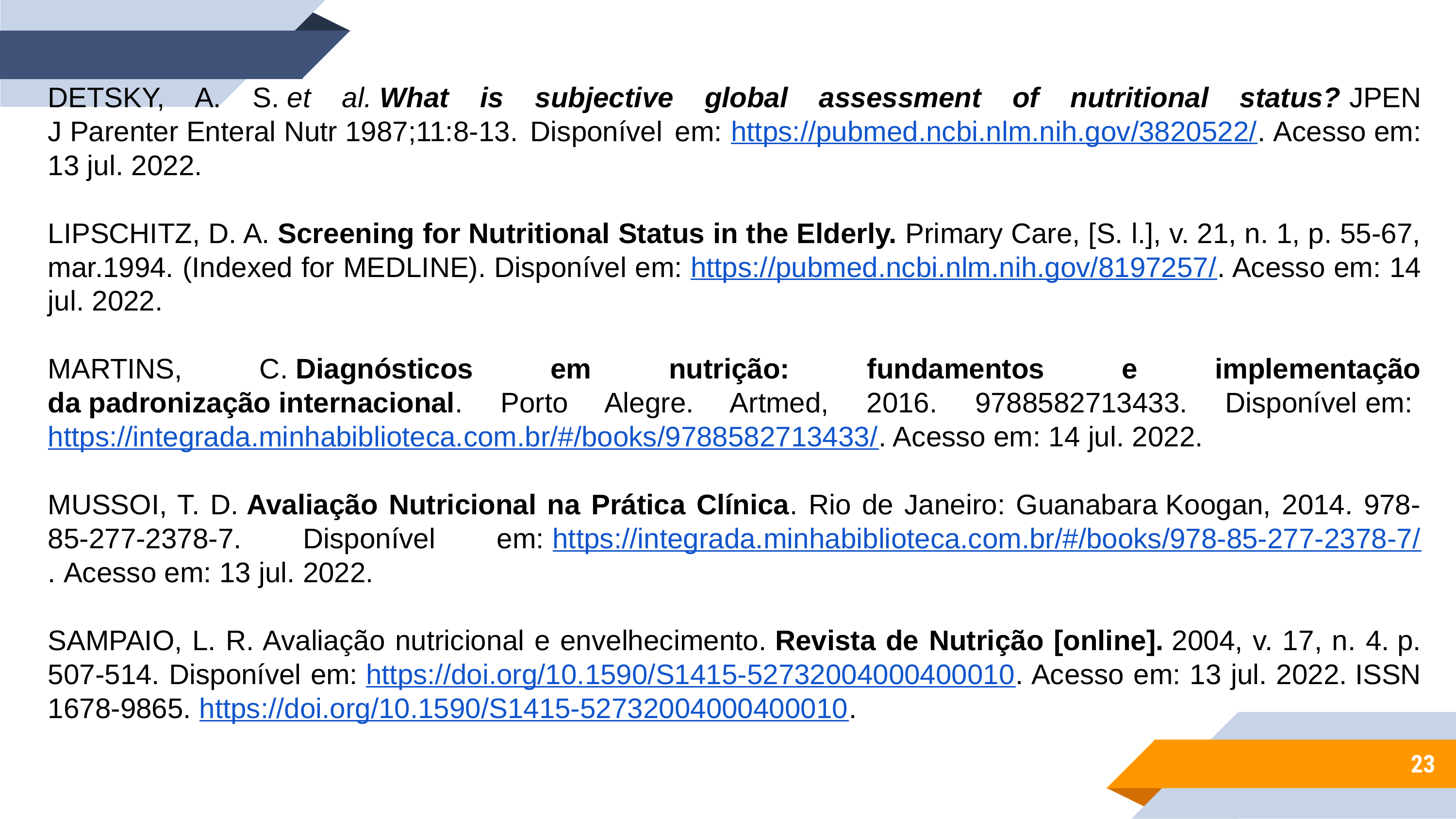

DETSKY, A. S. et al. What is subjective global assessment of nutritional status? JPEN J Parenter Enteral Nutr 1987;11:8-13. Disponível em: https://pubmed.ncbi.nlm.nih.gov/3820522/. Acesso em: 13 jul. 2022.

LIPSCHITZ, D. A. Screening for Nutritional Status in the Elderly. Primary Care, [S. l.], v. 21, n. 1, p. 55-67, mar.1994. (Indexed for MEDLINE). Disponível em: https://pubmed.ncbi.nlm.nih.gov/8197257/. Acesso em: 14 jul. 2022.

MARTINS, C. Diagnósticos em nutrição: fundamentos e implementação da padronização internacional. Porto Alegre. Artmed, 2016. 9788582713433. Disponível em: https://integrada.minhabiblioteca.com.br/#/books/9788582713433/. Acesso em: 14 jul. 2022.

MUSSOI, T. D. Avaliação Nutricional na Prática Clínica. Rio de Janeiro: Guanabara Koogan, 2014. 978-85-277-2378-7. Disponível em: https://integrada.minhabiblioteca.com.br/#/books/978-85-277-2378-7/. Acesso em: 13 jul. 2022.

SAMPAIO, L. R. Avaliação nutricional e envelhecimento. Revista de Nutrição [online]. 2004, v. 17, n. 4. p. 507-514. Disponível em: https://doi.org/10.1590/S1415-52732004000400010. Acesso em: 13 jul. 2022. ISSN 1678-9865. https://doi.org/10.1590/S1415-52732004000400010.

23